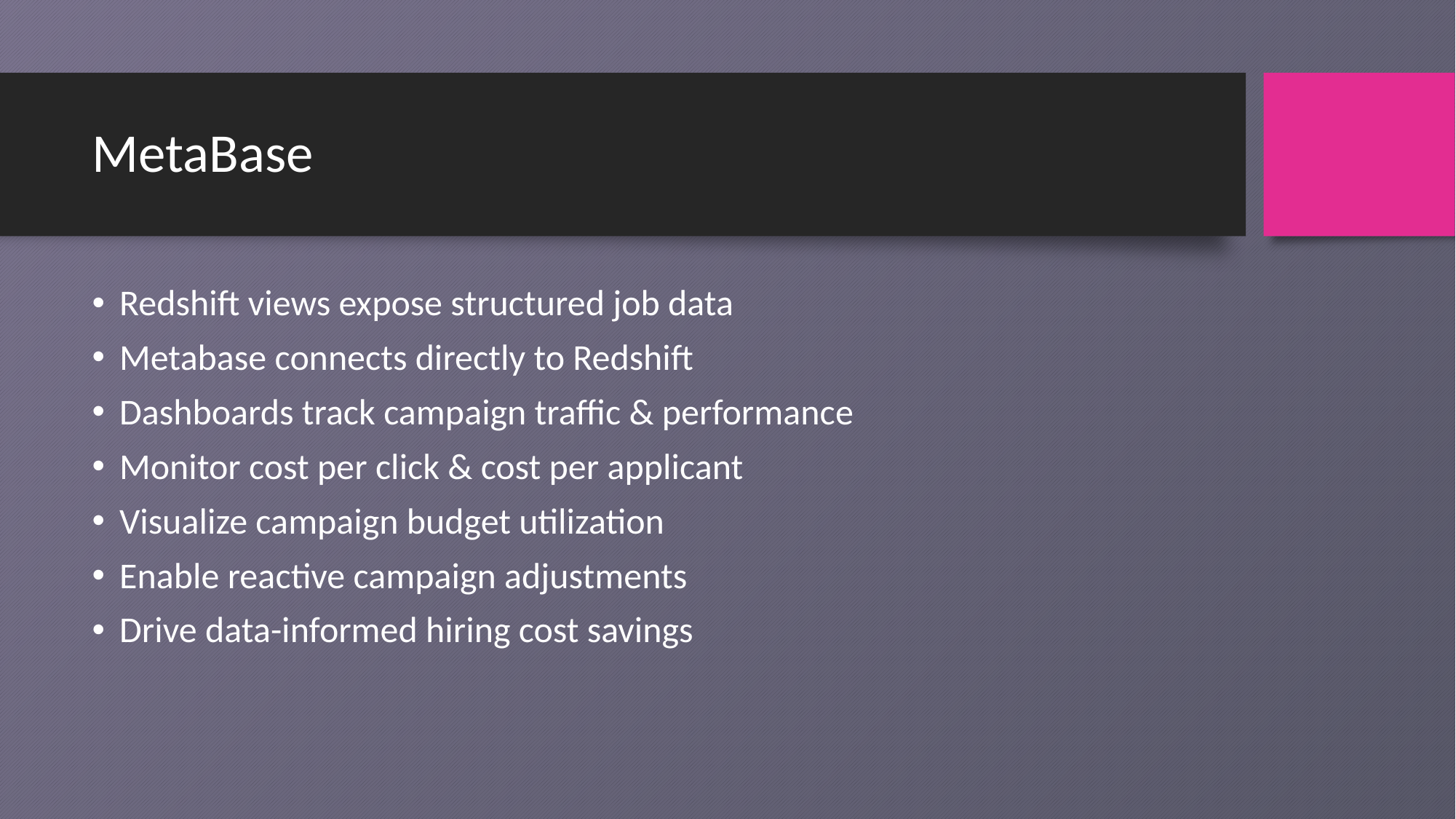

# MetaBase
Redshift views expose structured job data
Metabase connects directly to Redshift
Dashboards track campaign traffic & performance
Monitor cost per click & cost per applicant
Visualize campaign budget utilization
Enable reactive campaign adjustments
Drive data-informed hiring cost savings